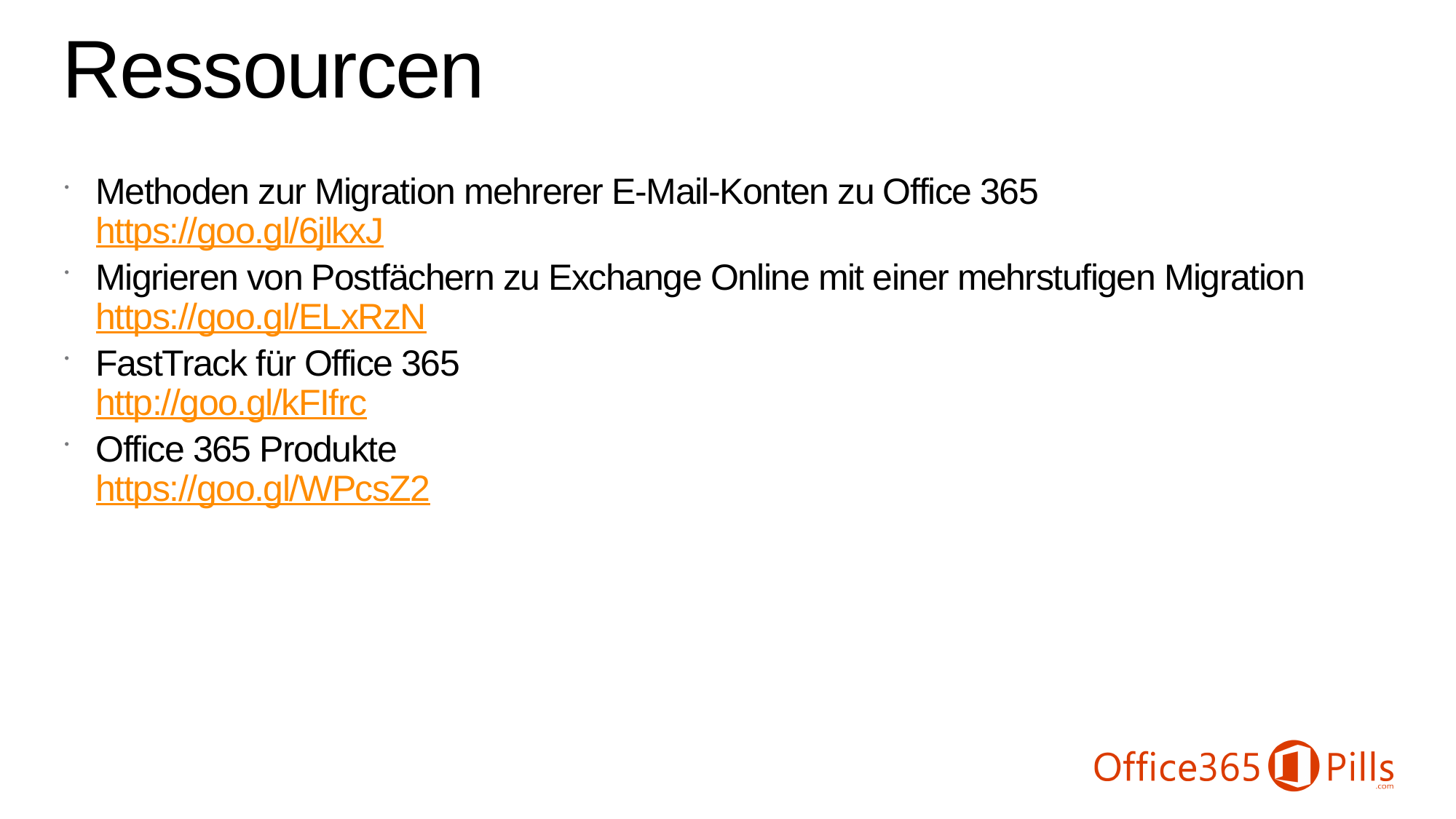

# Ressourcen
Methoden zur Migration mehrerer E-Mail-Konten zu Office 365
https://goo.gl/6jlkxJ
Migrieren von Postfächern zu Exchange Online mit einer mehrstufigen Migration
https://goo.gl/ELxRzN
FastTrack für Office 365
http://goo.gl/kFIfrc
Office 365 Produkte
https://goo.gl/WPcsZ2